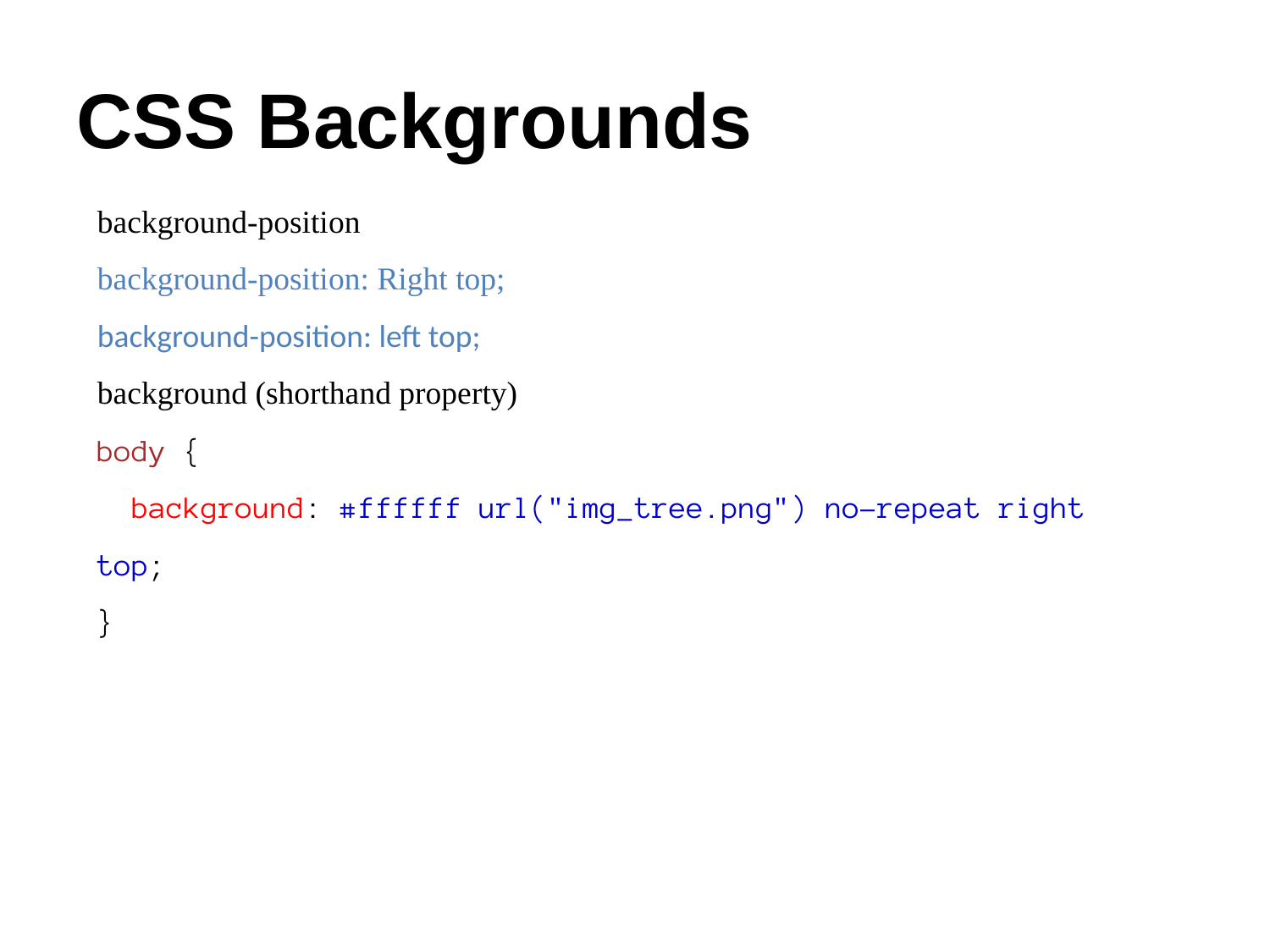

# CSS Backgrounds
background-position
background-position: Right top;
background-position: left top;
background (shorthand property)
body {
  background: #ffffff url("img_tree.png") no-repeat right top;
}